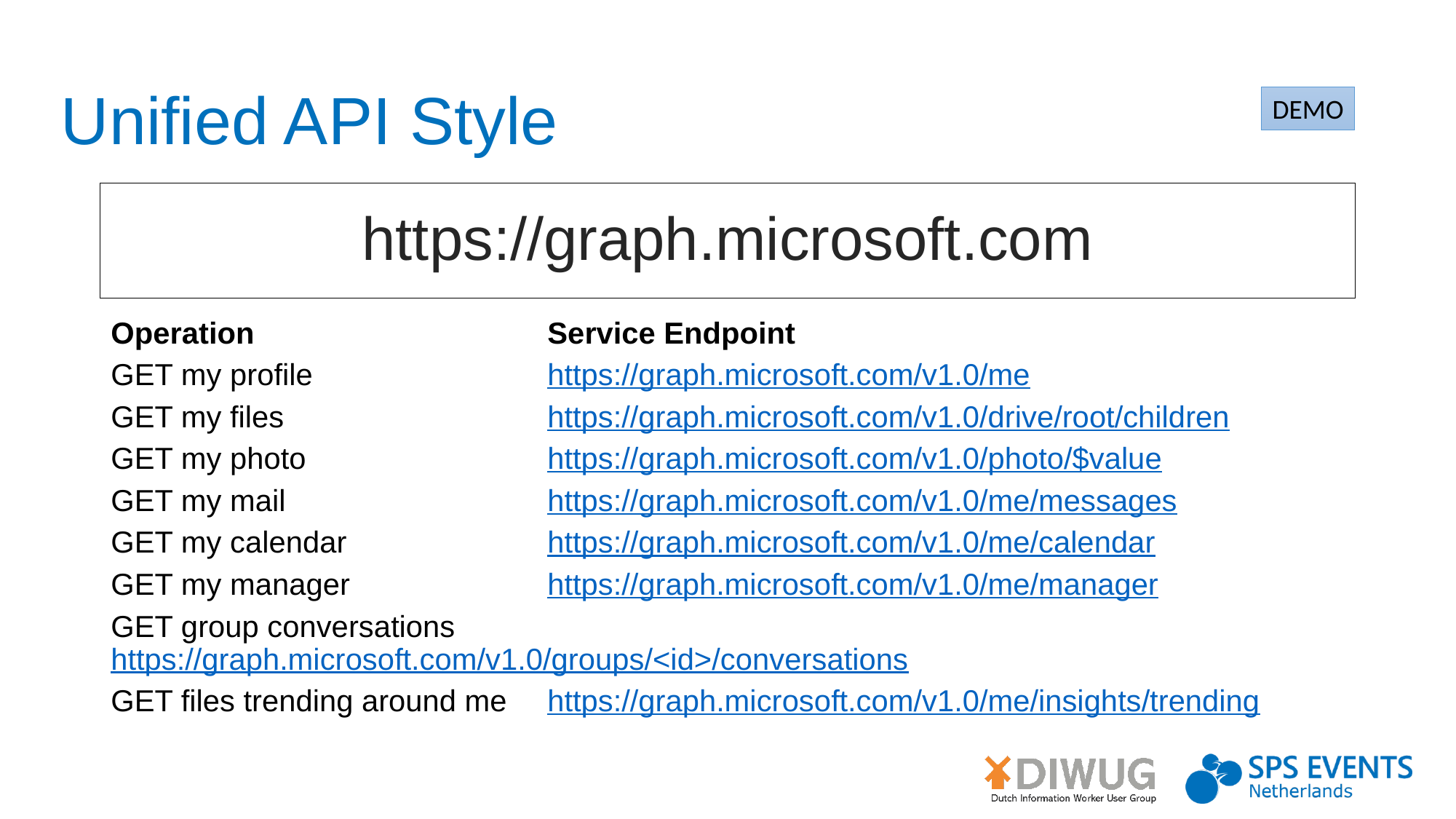

# Unified API Style
DEMO
https://graph.microsoft.com
Operation			Service Endpoint
GET my profile			https://graph.microsoft.com/v1.0/me
GET my files			https://graph.microsoft.com/v1.0/drive/root/children
GET my photo			https://graph.microsoft.com/v1.0/photo/$value
GET my mail			https://graph.microsoft.com/v1.0/me/messages
GET my calendar		https://graph.microsoft.com/v1.0/me/calendar
GET my manager		https://graph.microsoft.com/v1.0/me/manager
GET group conversations	https://graph.microsoft.com/v1.0/groups/<id>/conversations
GET files trending around me	https://graph.microsoft.com/v1.0/me/insights/trending